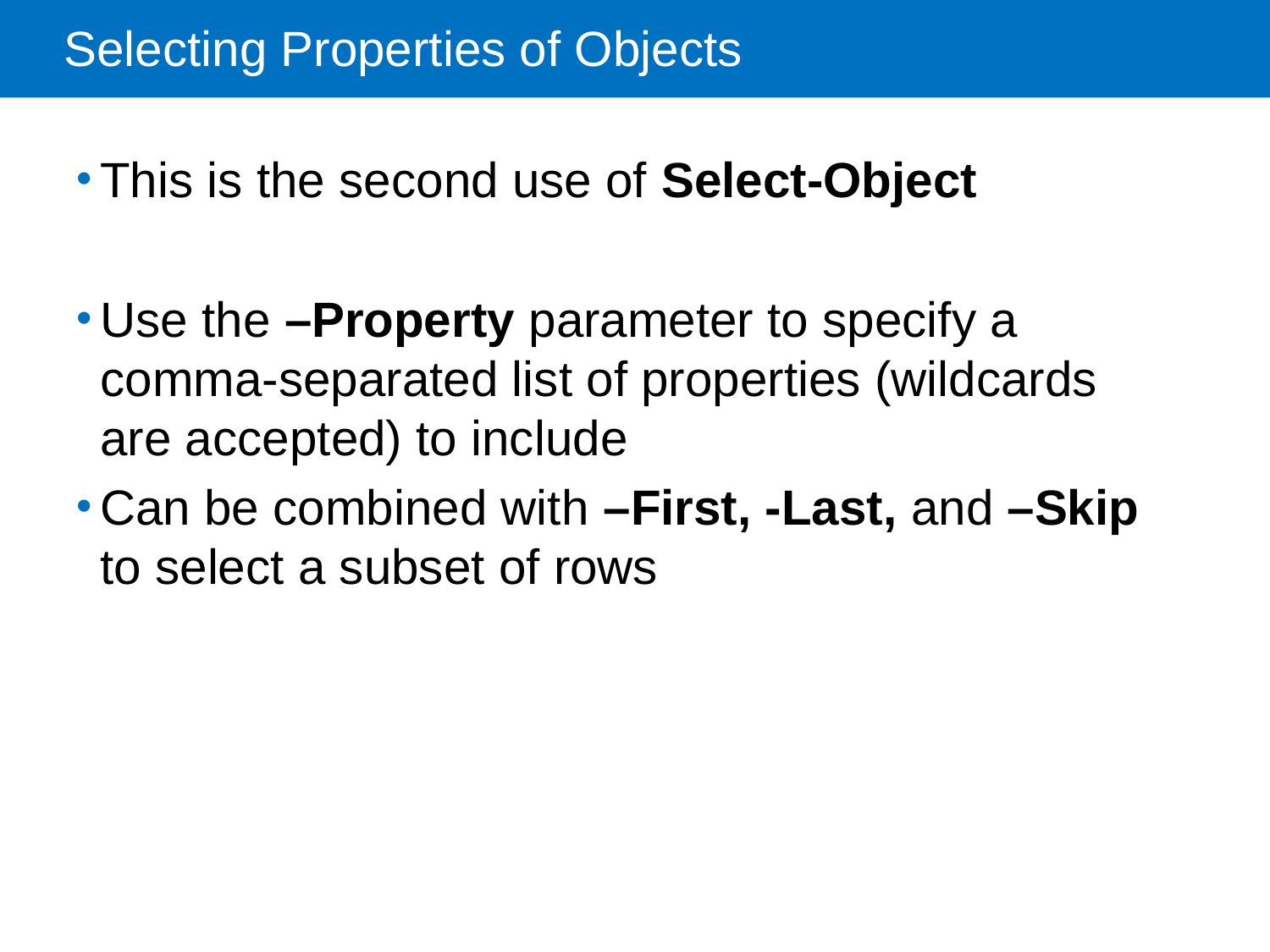

# Selecting Properties of Objects
This is the second use of Select-Object

Use the –Property parameter to specify a comma-separated list of properties (wildcards are accepted) to include
Can be combined with –First, -Last, and –Skip to select a subset of rows